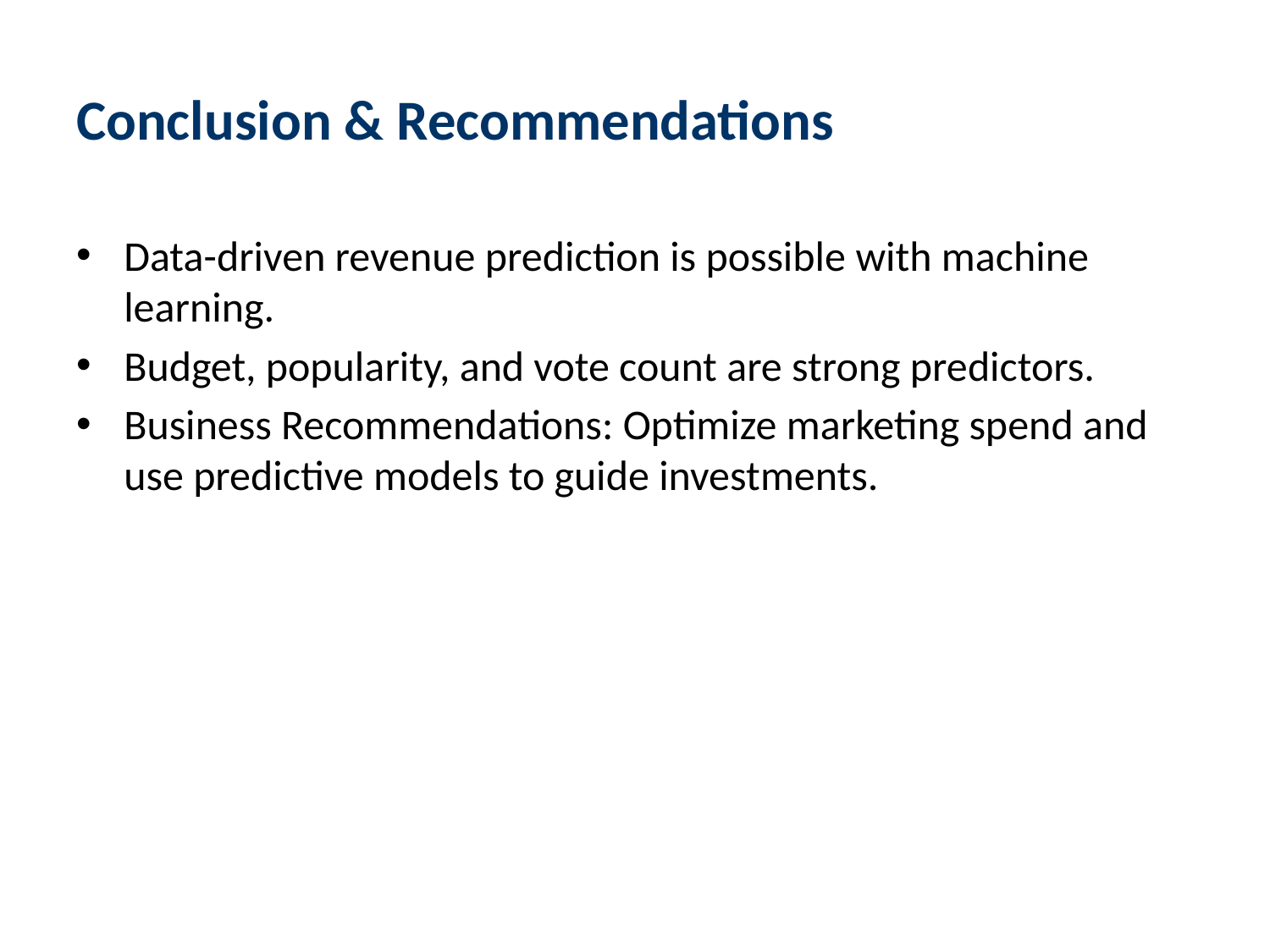

# Conclusion & Recommendations
Data-driven revenue prediction is possible with machine learning.
Budget, popularity, and vote count are strong predictors.
Business Recommendations: Optimize marketing spend and use predictive models to guide investments.